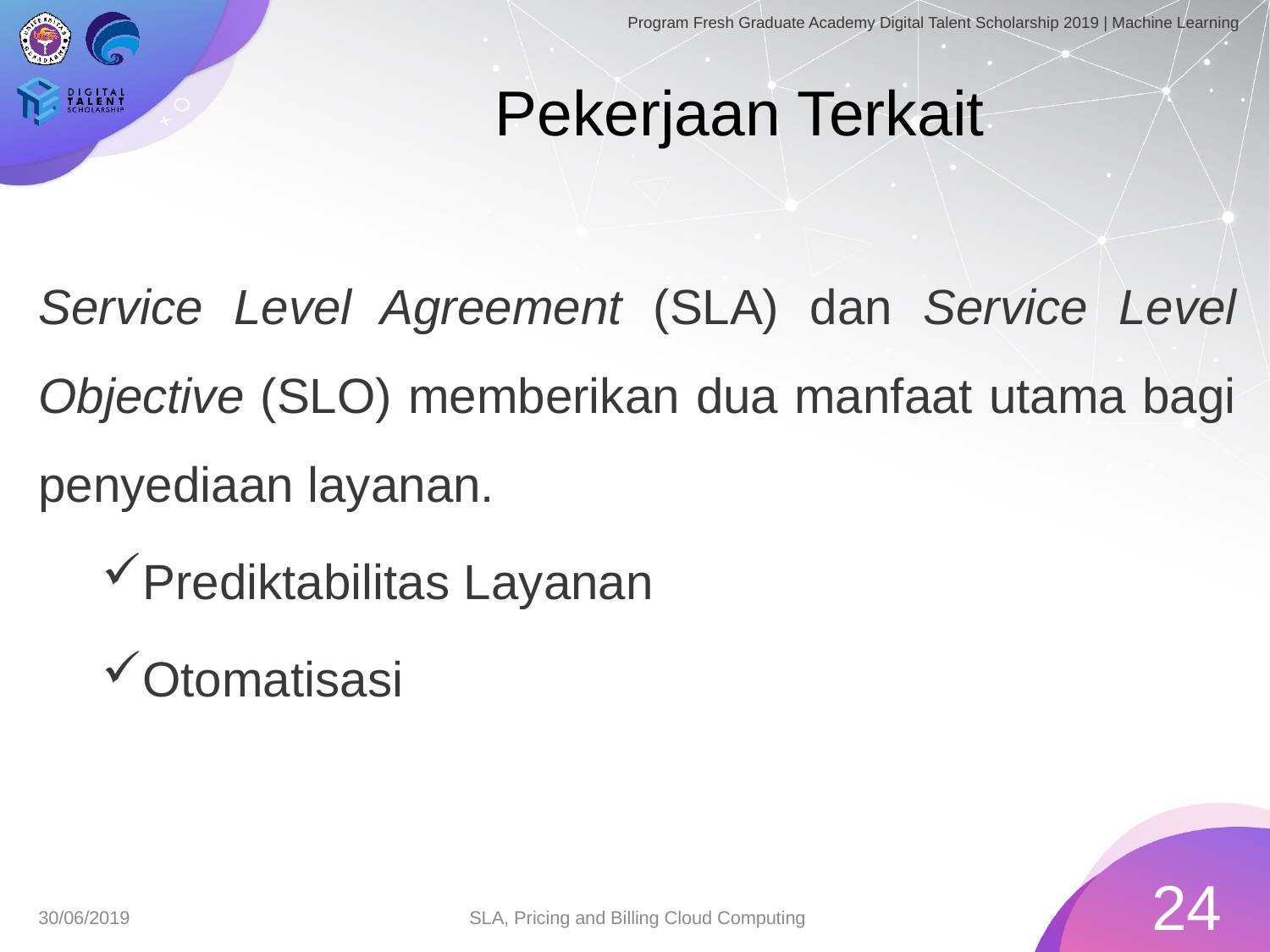

# Pekerjaan Terkait
Service Level Agreement (SLA) dan Service Level Objective (SLO) memberikan dua manfaat utama bagi penyediaan layanan.
Prediktabilitas Layanan
Otomatisasi

24
SLA, Pricing and Billing Cloud Computing
30/06/2019